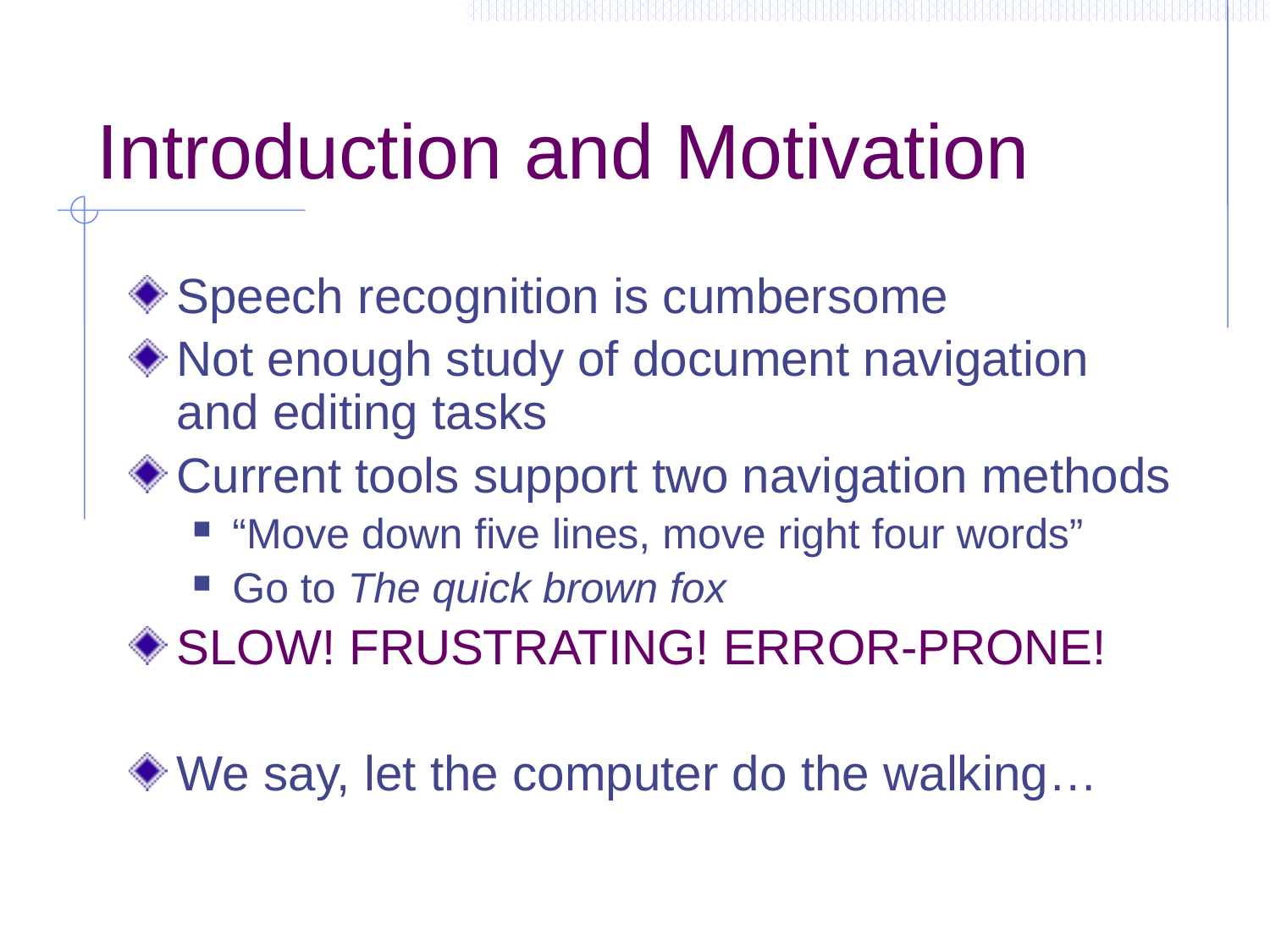

# Introduction and Motivation
Speech recognition is cumbersome
Not enough study of document navigation and editing tasks
Current tools support two navigation methods
“Move down five lines, move right four words”
Go to The quick brown fox
SLOW! FRUSTRATING! ERROR-PRONE!

We say, let the computer do the walking…